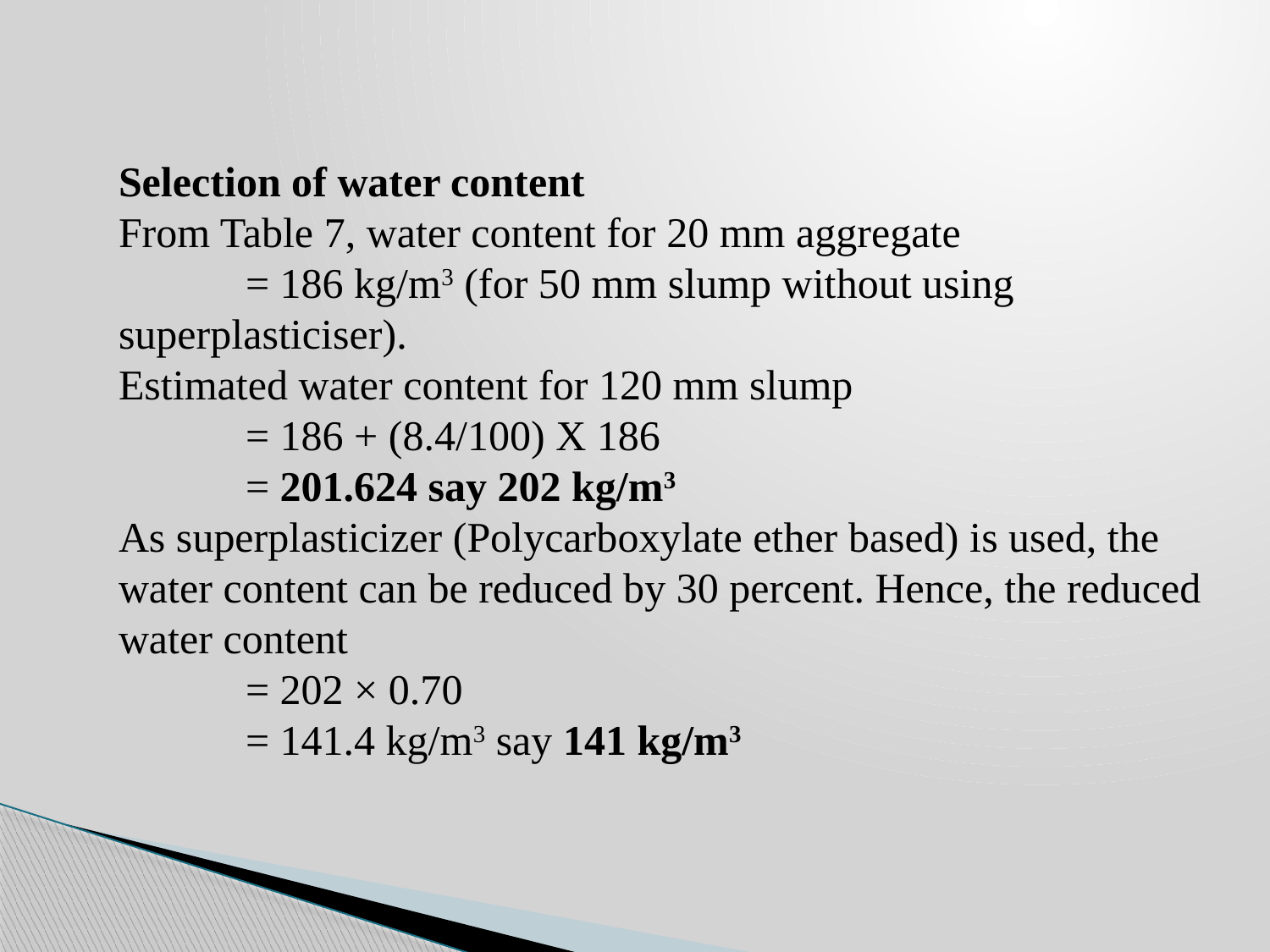

Selection of water content
From Table 7, water content for 20 mm aggregate
	= 186 kg/m3 (for 50 mm slump without using superplasticiser).
Estimated water content for 120 mm slump
	= 186 + (8.4/100) X 186
	= 201.624 say 202 kg/m3
As superplasticizer (Polycarboxylate ether based) is used, the water content can be reduced by 30 percent. Hence, the reduced water content
	= 202 × 0.70
	= 141.4 kg/m3 say 141 kg/m3